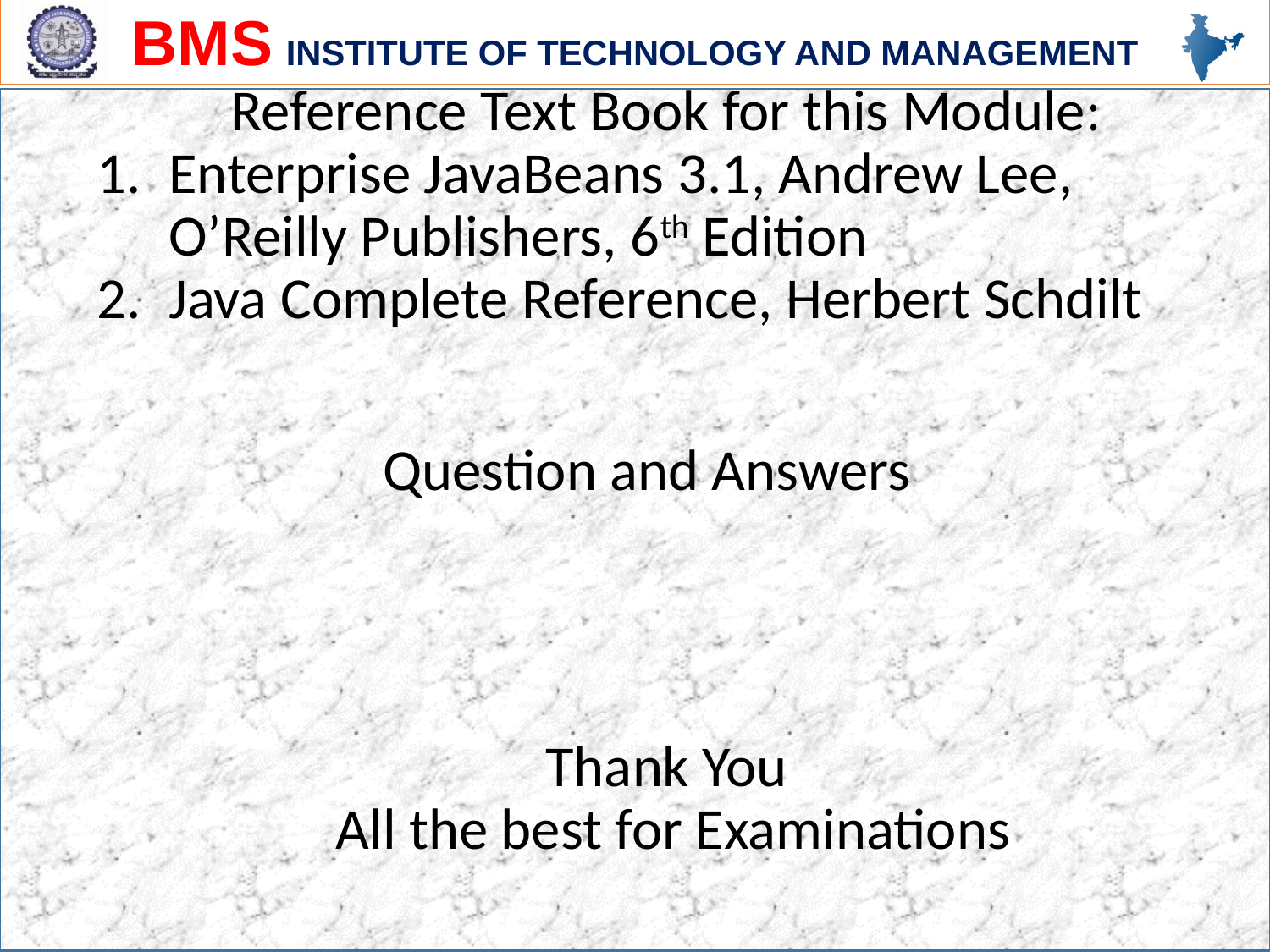

Reference Text Book for this Module:
Enterprise JavaBeans 3.1, Andrew Lee, O’Reilly Publishers, 6th Edition
Java Complete Reference, Herbert Schdilt
# Question and Answers
Thank You
 All the best for Examinations